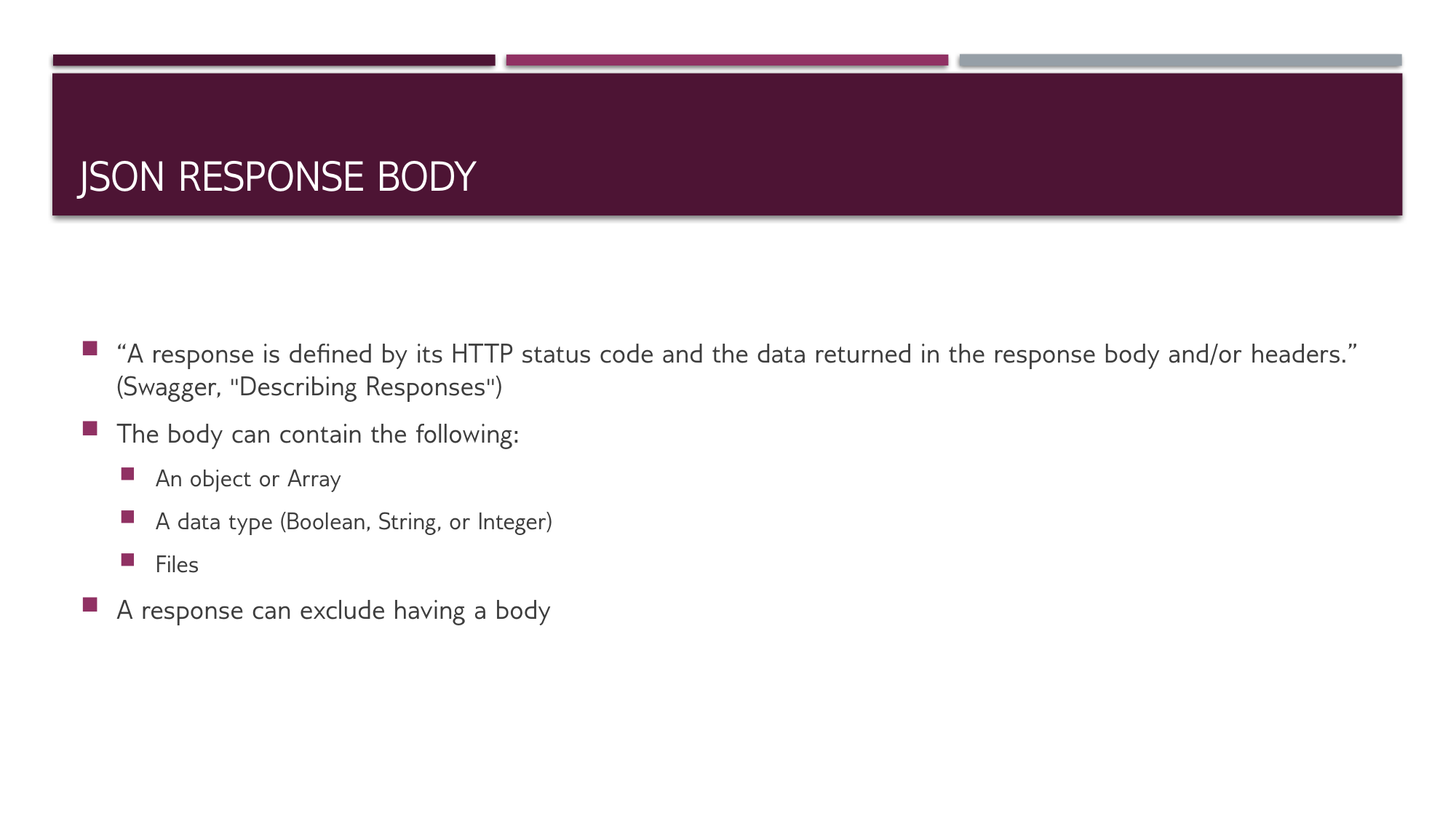

# JSON Response Body
“A response is defined by its HTTP status code and the data returned in the response body and/or headers.” (Swagger, "Describing Responses")
The body can contain the following:
An object or Array
A data type (Boolean, String, or Integer)
Files
A response can exclude having a body